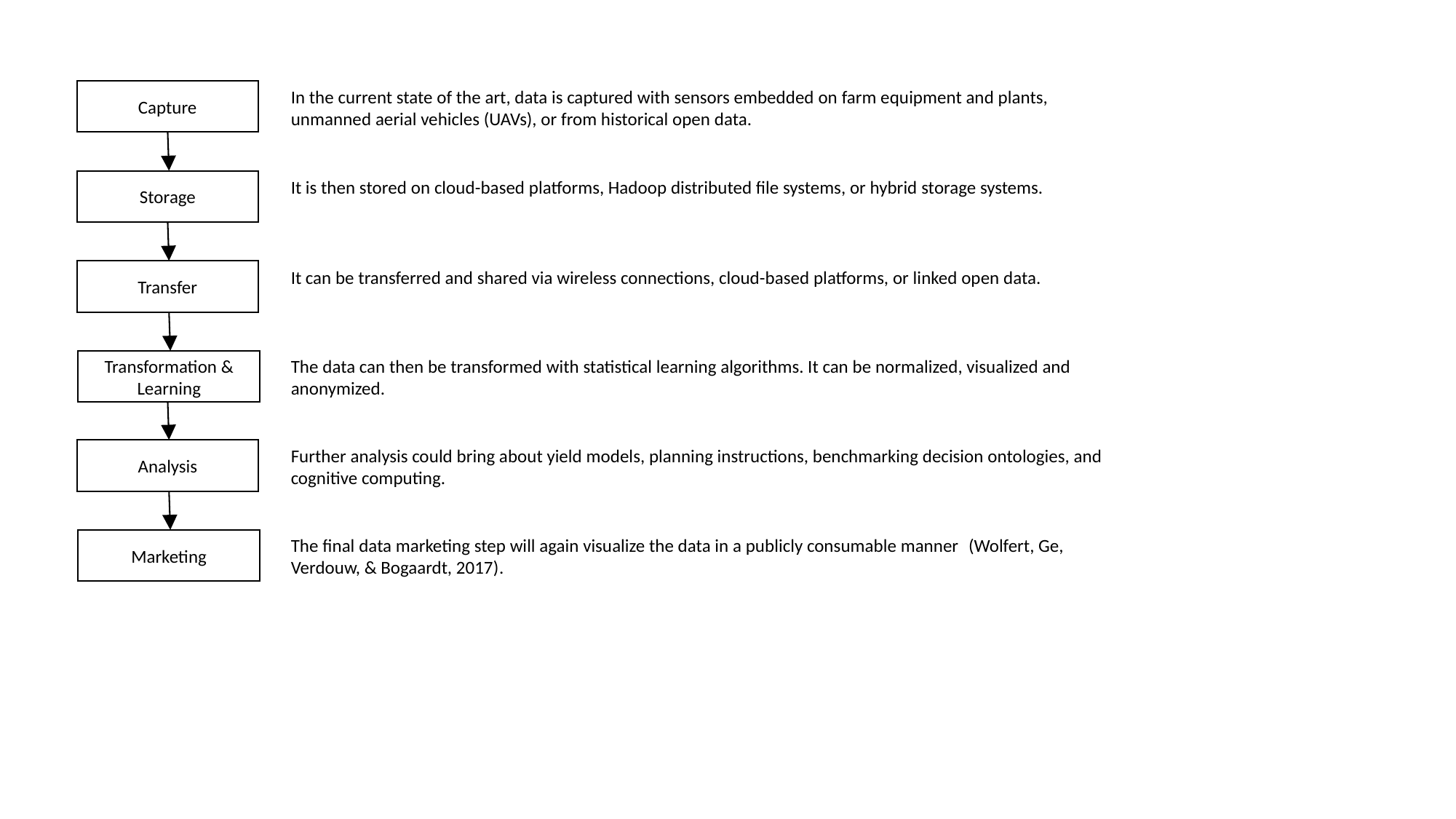

In the current state of the art, data is captured with sensors embedded on farm equipment and plants, unmanned aerial vehicles (UAVs), or from historical open data.
Capture
It is then stored on cloud-based platforms, Hadoop distributed file systems, or hybrid storage systems.
Storage
Transfer
It can be transferred and shared via wireless connections, cloud-based platforms, or linked open data.
The data can then be transformed with statistical learning algorithms. It can be normalized, visualized and anonymized.
Transformation & Learning
Further analysis could bring about yield models, planning instructions, benchmarking decision ontologies, and cognitive computing.
Analysis
The final data marketing step will again visualize the data in a publicly consumable manner  (Wolfert, Ge, Verdouw, & Bogaardt, 2017).
Marketing